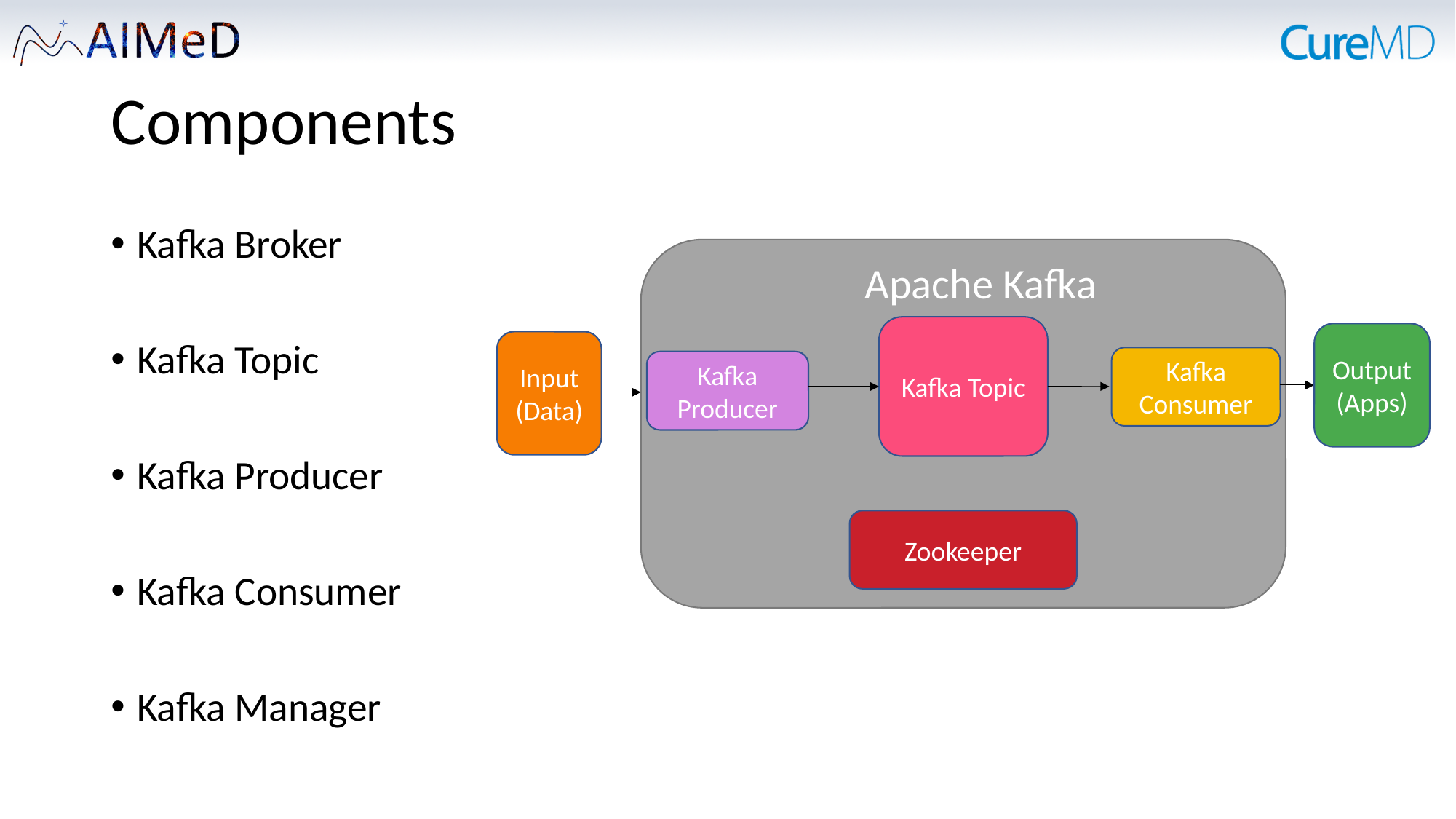

# Components
Kafka Broker

Kafka Topic

Kafka Producer

Kafka Consumer

Kafka Manager

Apache Kafka
Kafka Topic
Output
(Apps)
Input
(Data)
Kafka Consumer
Kafka Producer
Zookeeper
31-Jan-23
13